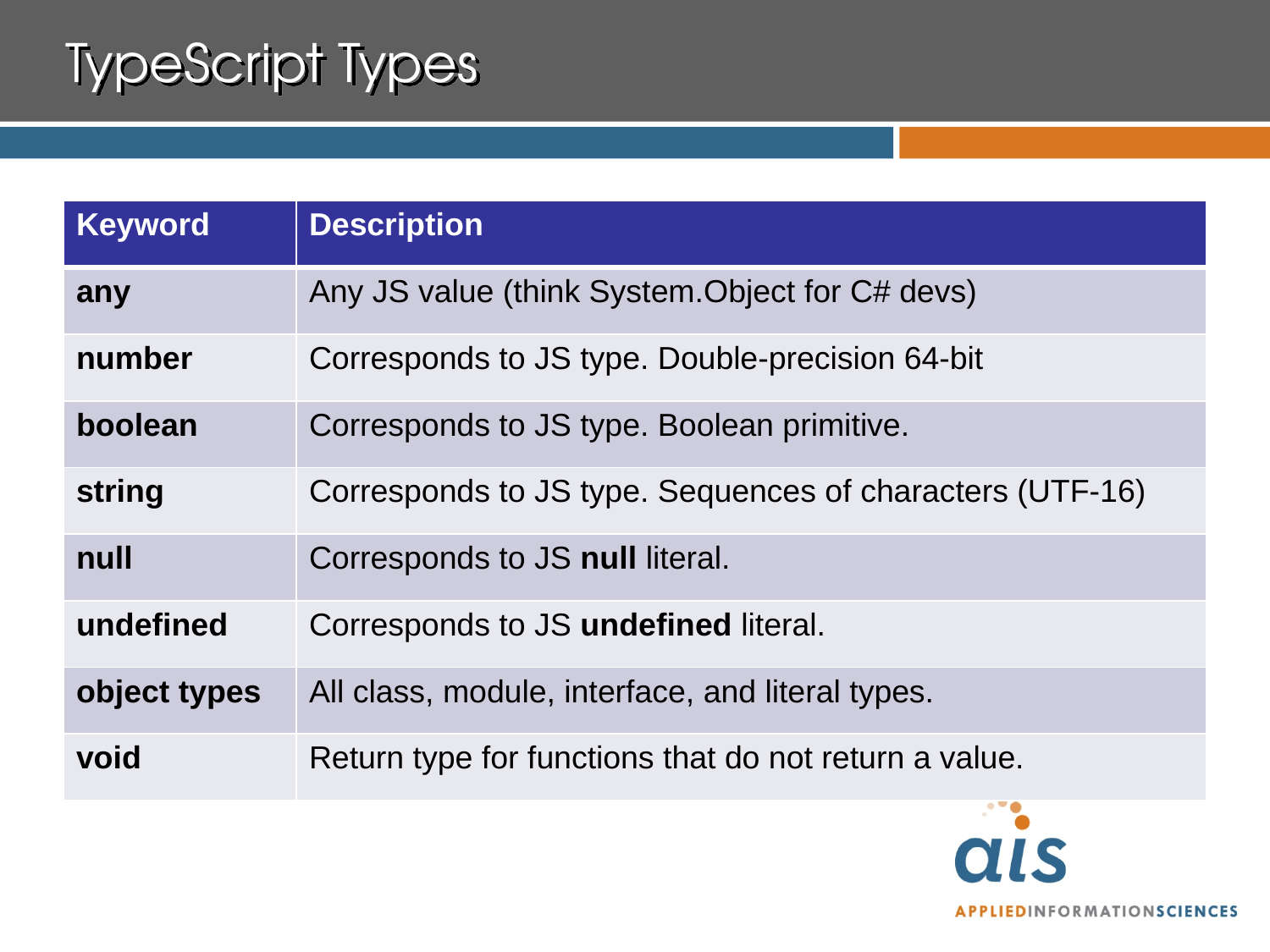

# TypeScript Types
| Keyword | Description |
| --- | --- |
| any | Any JS value (think System.Object for C# devs) |
| number | Corresponds to JS type. Double-precision 64-bit |
| boolean | Corresponds to JS type. Boolean primitive. |
| string | Corresponds to JS type. Sequences of characters (UTF-16) |
| null | Corresponds to JS null literal. |
| undefined | Corresponds to JS undefined literal. |
| object types | All class, module, interface, and literal types. |
| void | Return type for functions that do not return a value. |